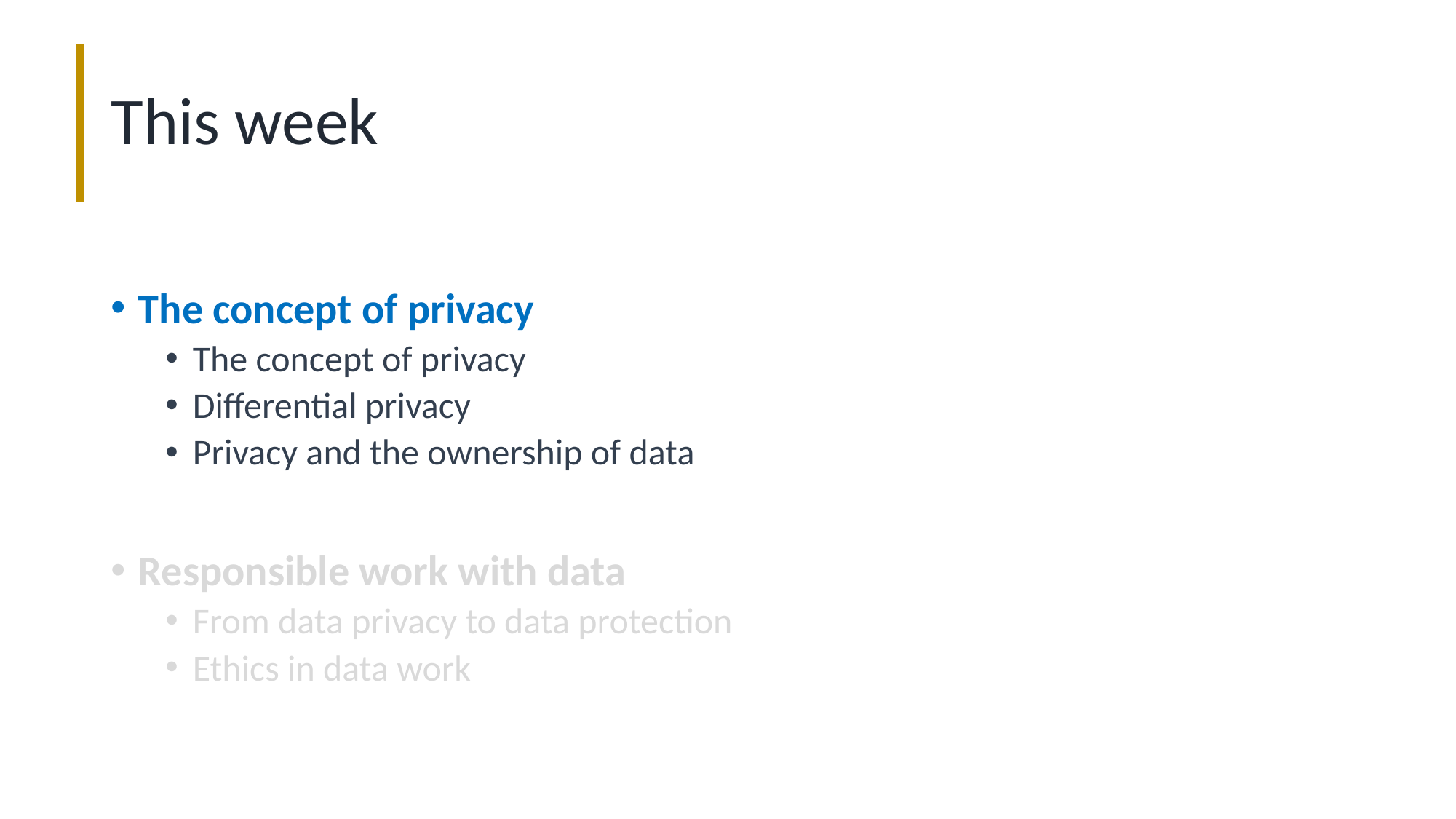

# This week

The concept of privacy
The concept of privacy
Differential privacy
Privacy and the ownership of data

Responsible work with data
From data privacy to data protection
Ethics in data work